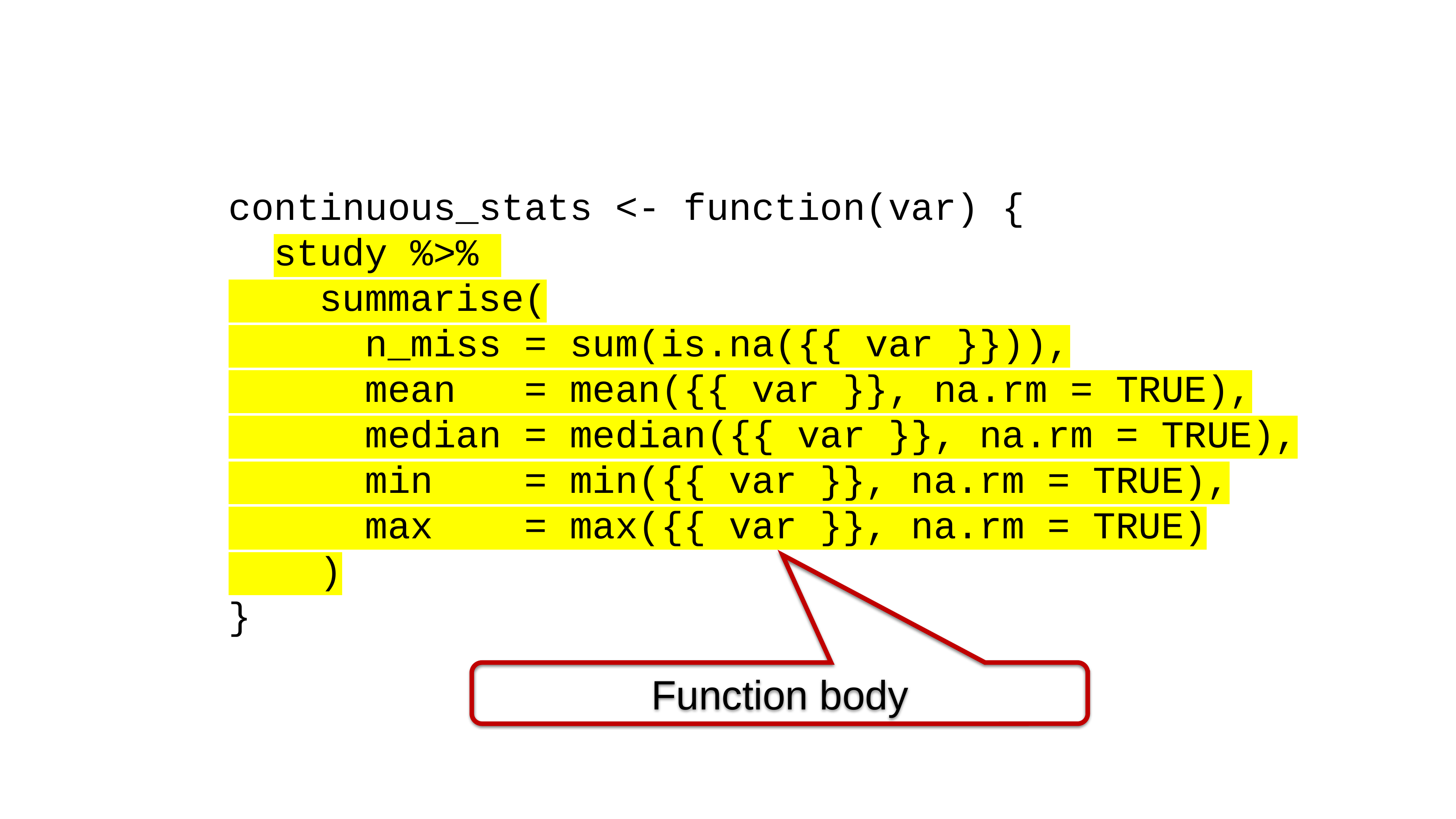

continuous_stats <- function(var) {
  study %>%
    summarise(
      n_miss = sum(is.na({{ var }})),
      mean   = mean({{ var }}, na.rm = TRUE),
      median = median({{ var }}, na.rm = TRUE),
      min    = min({{ var }}, na.rm = TRUE),
      max    = max({{ var }}, na.rm = TRUE)
    )
}
Function body